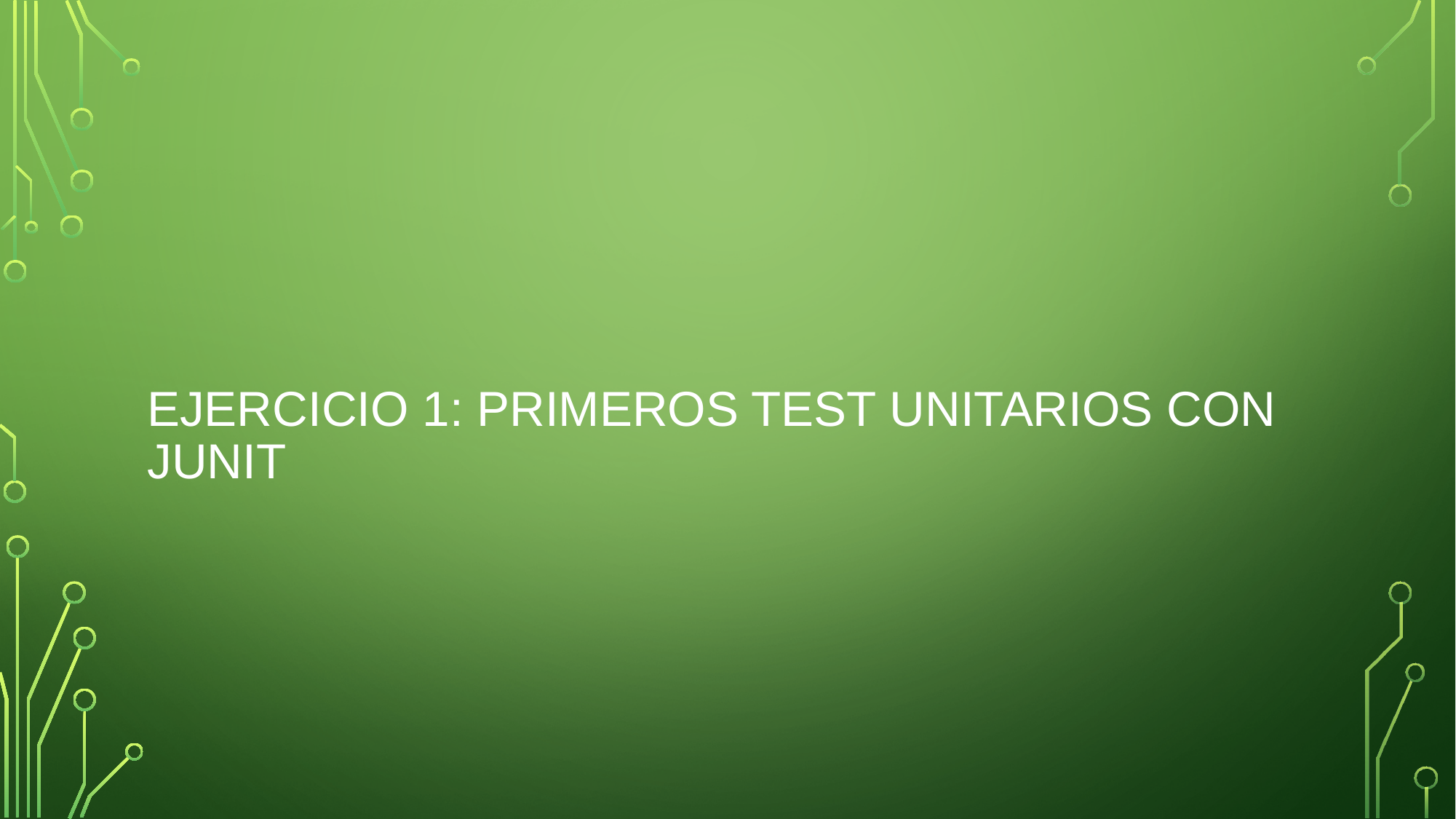

# Ejercicio 1: Primeros test unitarios con JUnit